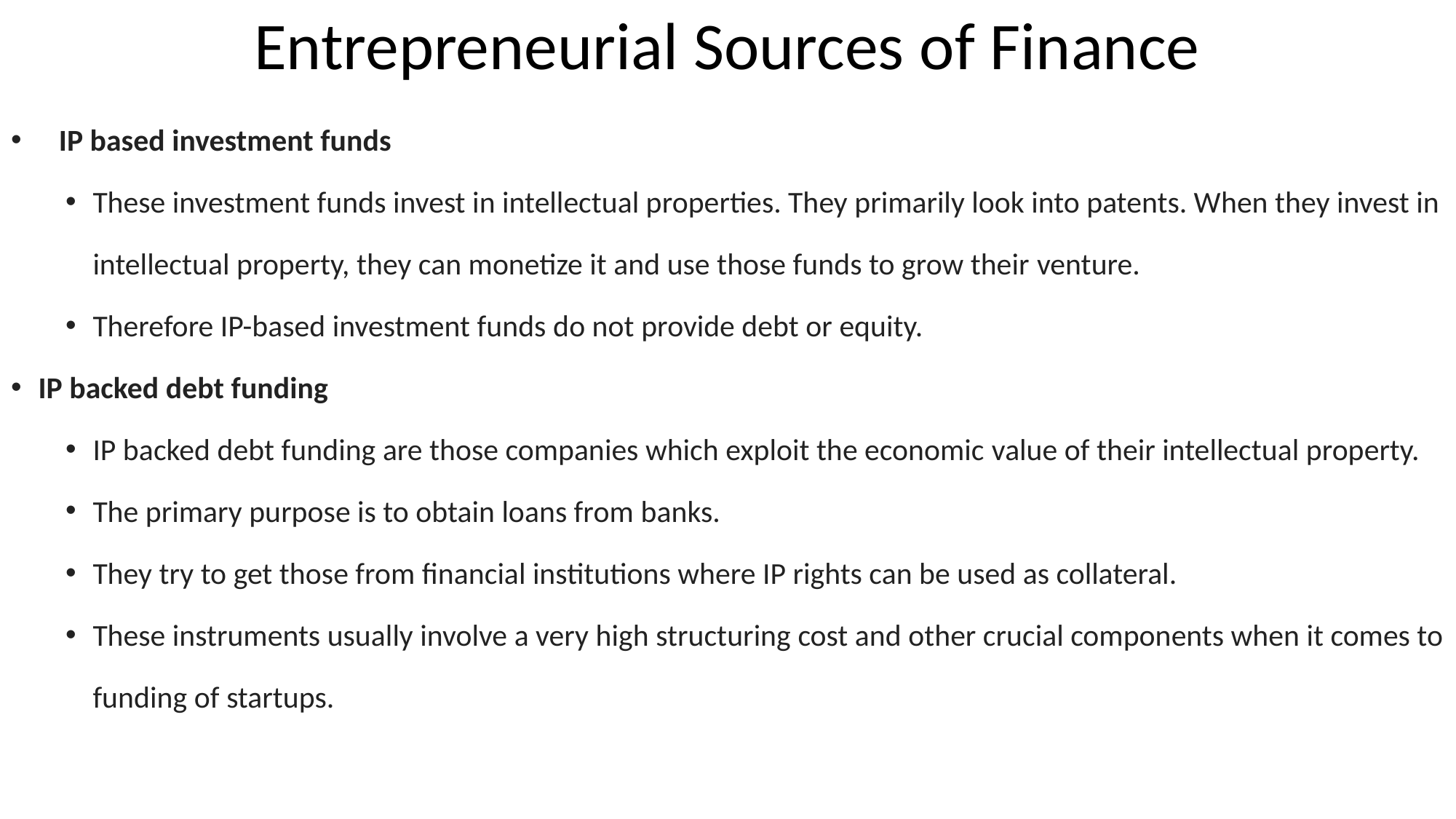

# Entrepreneurial Sources of Finance
 IP based investment funds
These investment funds invest in intellectual properties. They primarily look into patents. When they invest in intellectual property, they can monetize it and use those funds to grow their venture.
Therefore IP-based investment funds do not provide debt or equity.
IP backed debt funding
IP backed debt funding are those companies which exploit the economic value of their intellectual property.
The primary purpose is to obtain loans from banks.
They try to get those from financial institutions where IP rights can be used as collateral.
These instruments usually involve a very high structuring cost and other crucial components when it comes to funding of startups.